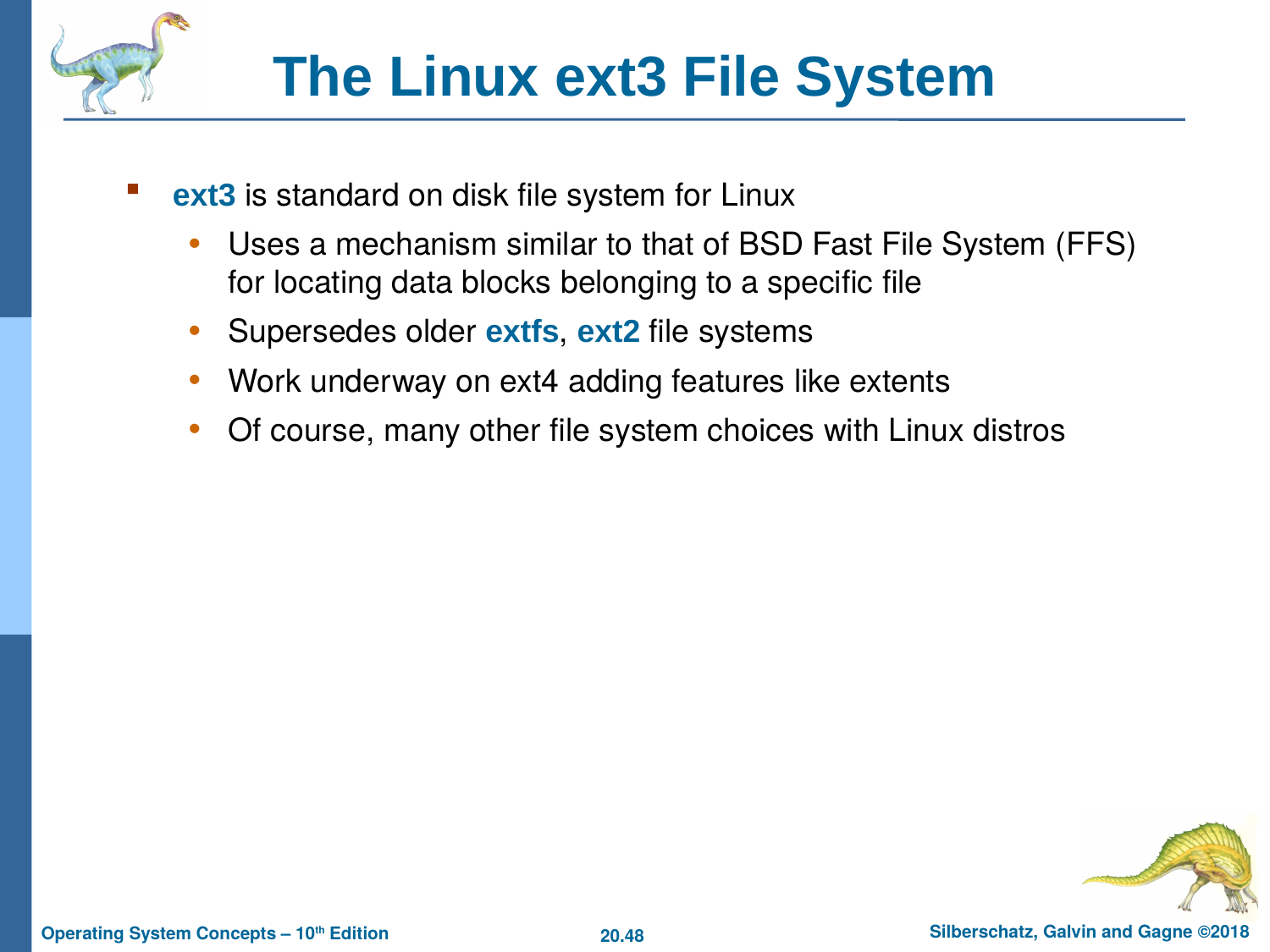

# The Linux ext3 File System
ext3 is standard on disk file system for Linux
Uses a mechanism similar to that of BSD Fast File System (FFS) for locating data blocks belonging to a specific file
Supersedes older extfs, ext2 file systems
Work underway on ext4 adding features like extents
Of course, many other file system choices with Linux distros